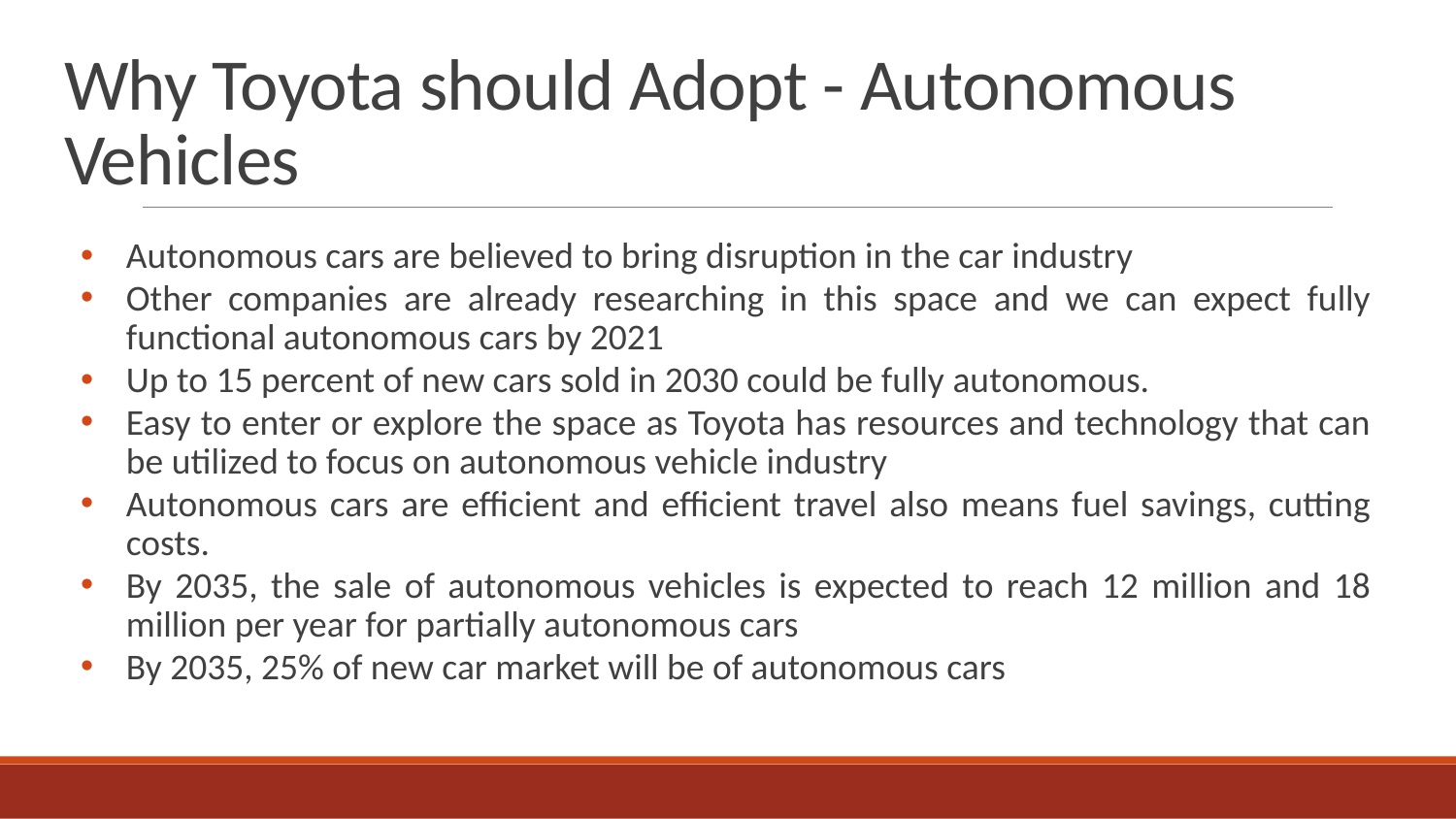

# Why Toyota should Adopt - Autonomous Vehicles

Autonomous cars are believed to bring disruption in the car industry
Other companies are already researching in this space and we can expect fully functional autonomous cars by 2021
Up to 15 percent of new cars sold in 2030 could be fully autonomous.
Easy to enter or explore the space as Toyota has resources and technology that can be utilized to focus on autonomous vehicle industry
Autonomous cars are efficient and efficient travel also means fuel savings, cutting costs.
By 2035, the sale of autonomous vehicles is expected to reach 12 million and 18 million per year for partially autonomous cars
By 2035, 25% of new car market will be of autonomous cars